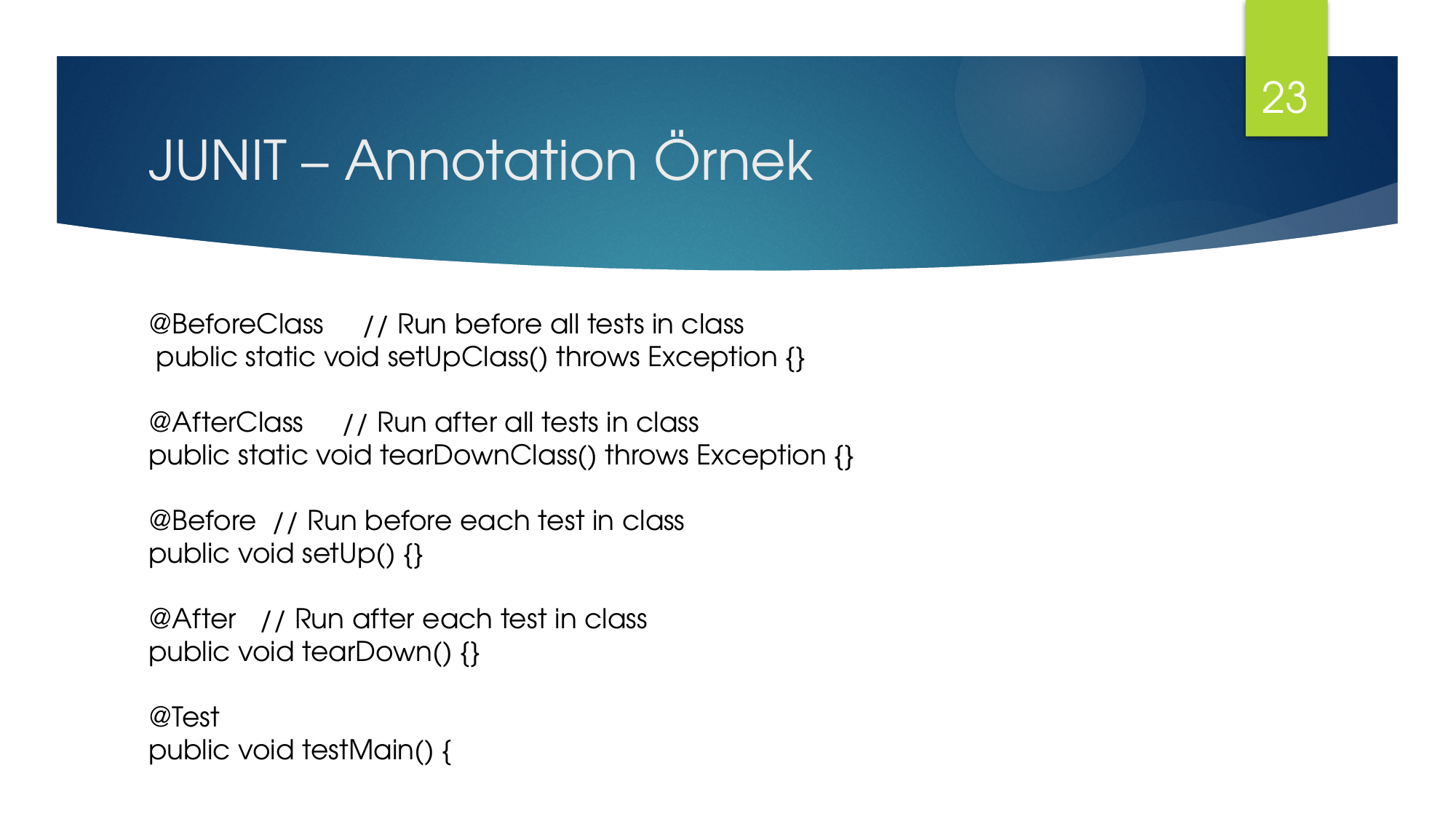

23
# JUNIT – Annotation Örnek
@BeforeClass     // Run before all tests in class
 public static void setUpClass() throws Exception {}

@AfterClass     // Run after all tests in class
public static void tearDownClass() throws Exception {}

@Before  // Run before each test in class
public void setUp() {}

@After   // Run after each test in class
public void tearDown() {}

@Test
public void testMain() {